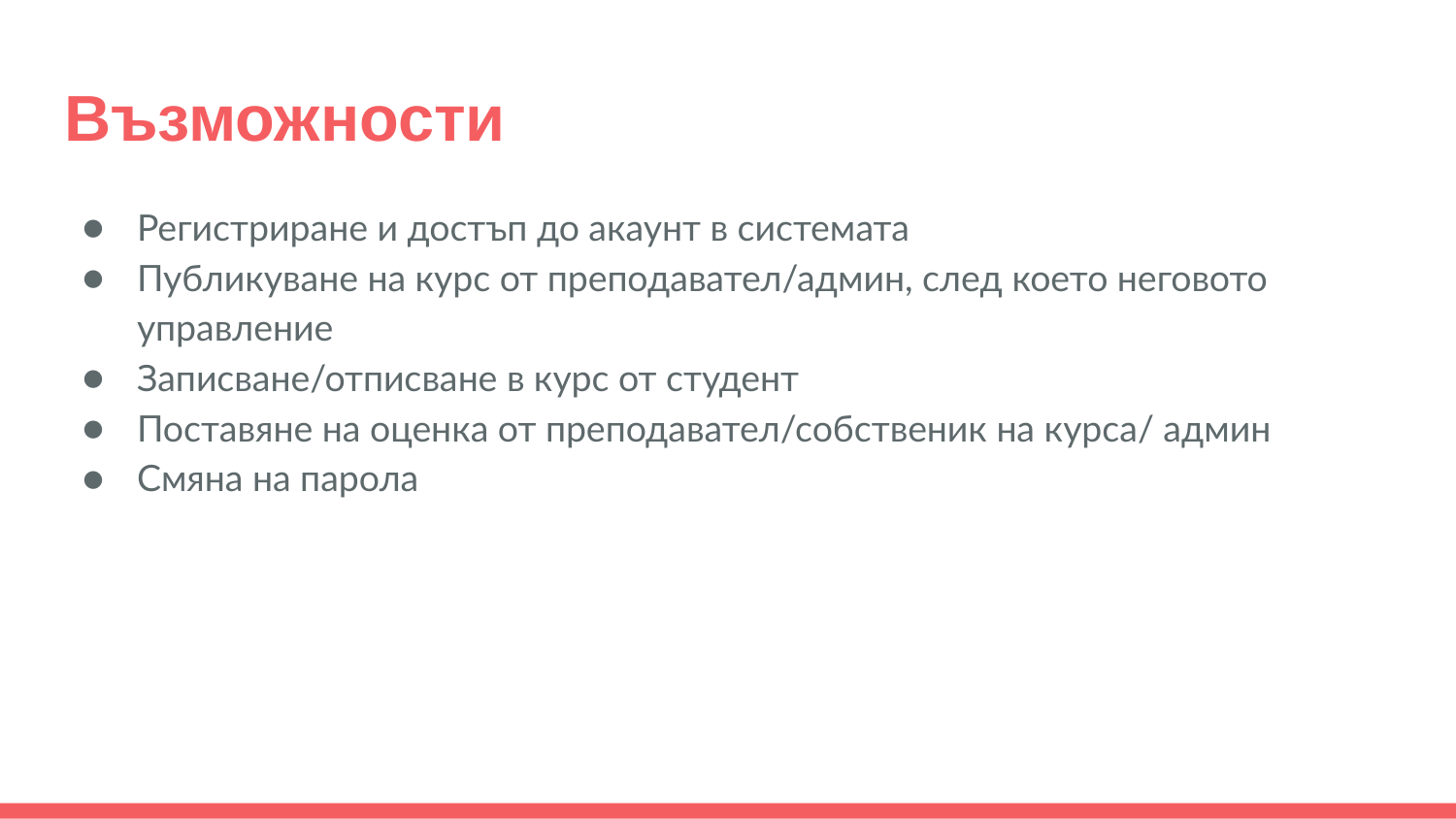

# Възможности
Регистриране и достъп до акаунт в системата
Публикуване на курс от преподавател/админ, след което неговото управление
Записване/отписване в курс от студент
Поставяне на оценка от преподавател/собственик на курса/ админ
Смяна на парола